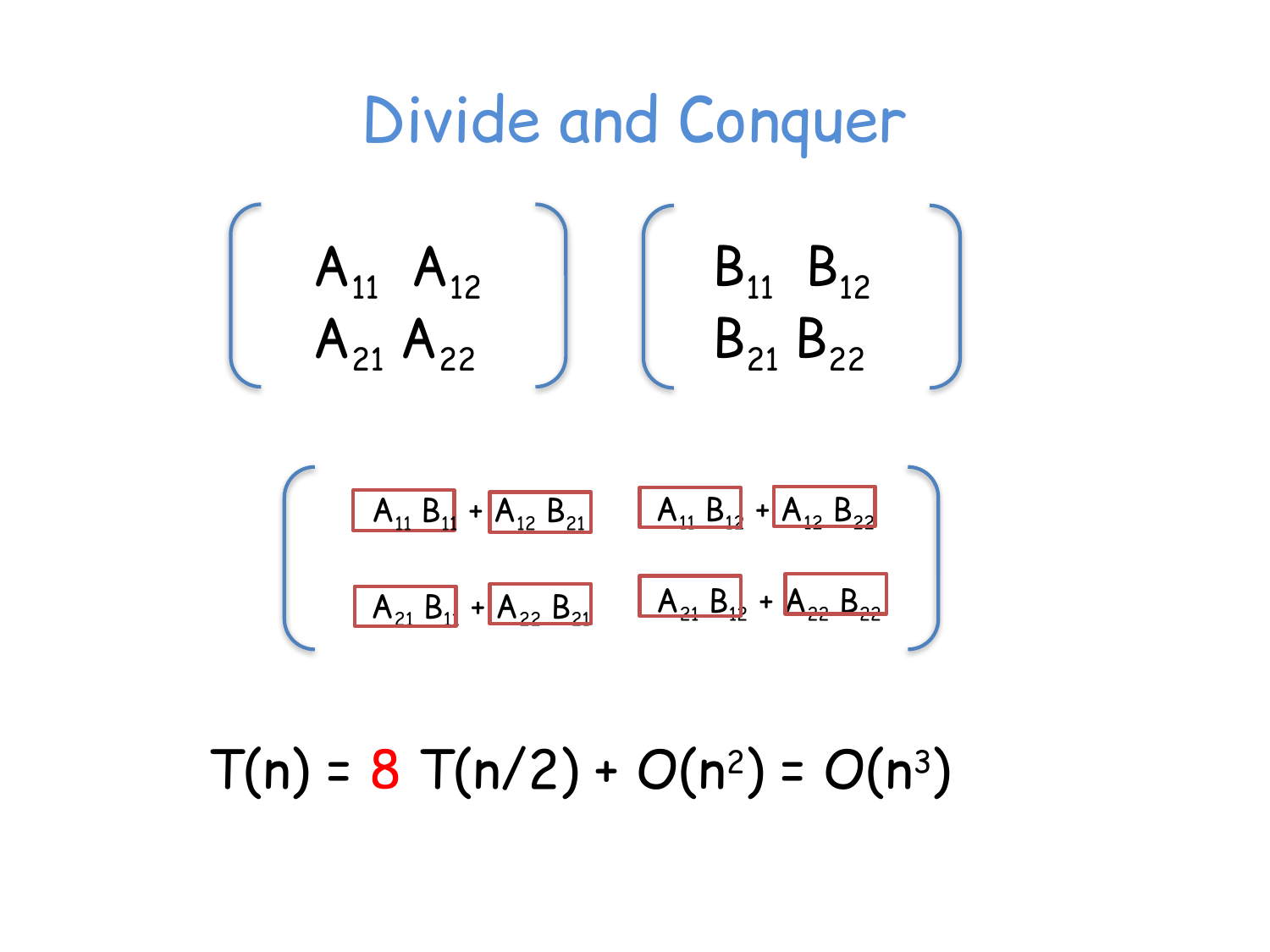

# Divide and Conquer

 B11  B12
 B21 B22

 A11  A12
 A21 A22

A11 B12  + A12 B22

A11 B11  + A12 B21

A21 B12  + A22 B22

A21 B11  + A22 B21

T(n) = 8 T(n/2) + O(n2) = O(n3)